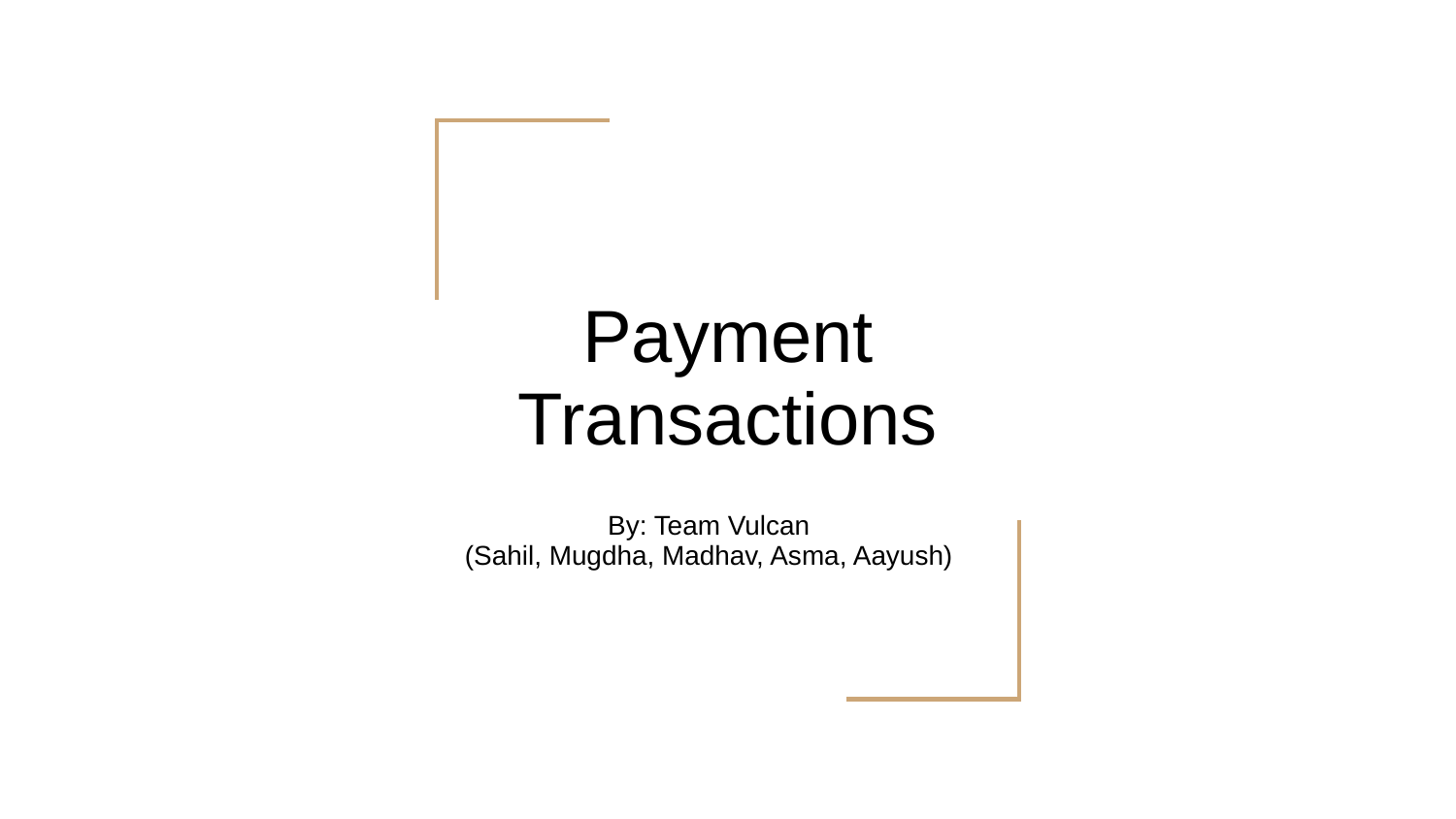

# Payment Transactions
By: Team Vulcan
(Sahil, Mugdha, Madhav, Asma, Aayush)